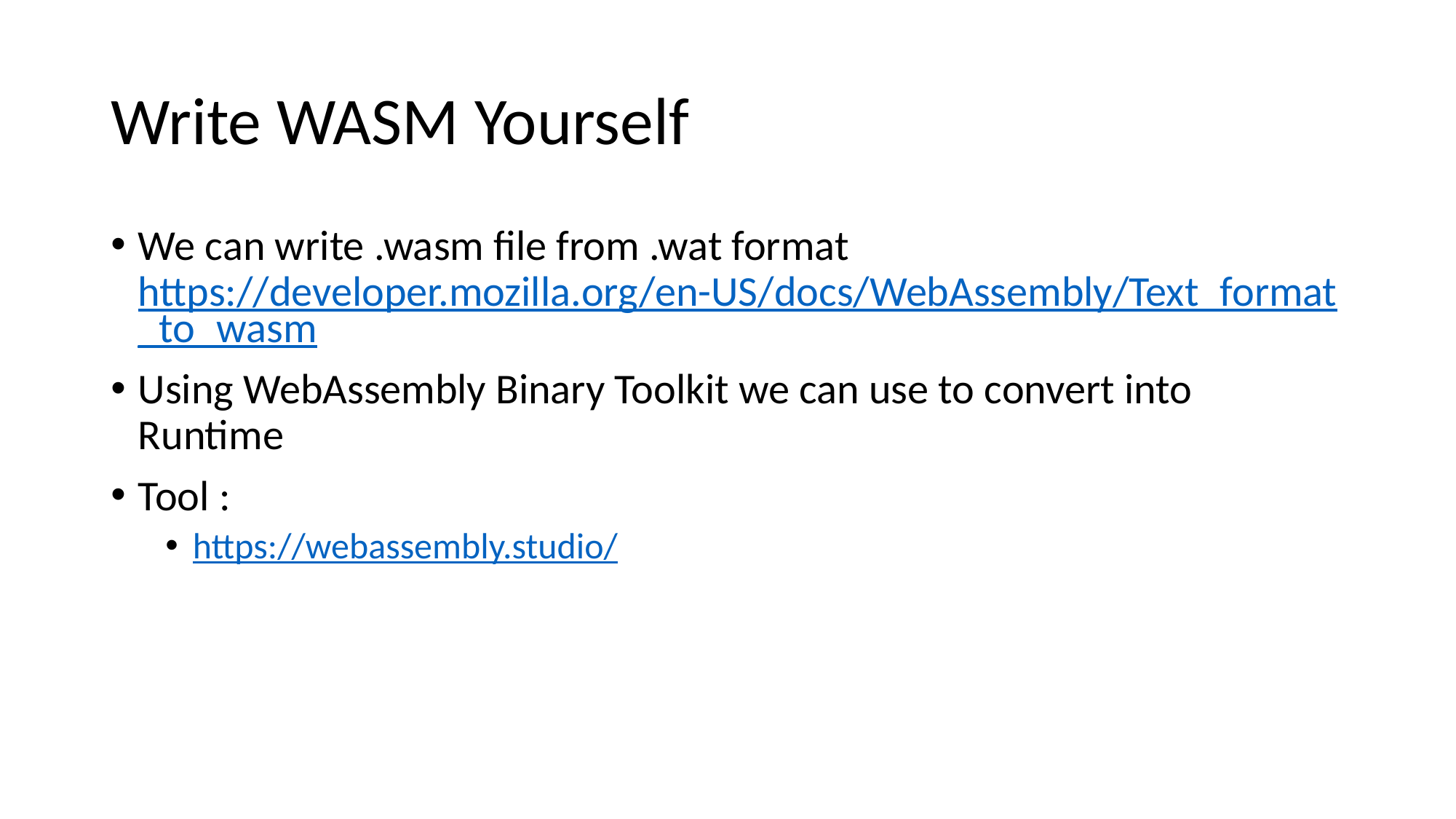

# Write WASM Yourself
We can write .wasm file from .wat format
https://developer.mozilla.org/en-US/docs/WebAssembly/Text_format_to_wasm
Using WebAssembly Binary Toolkit we can use to convert into Runtime
Tool :
https://webassembly.studio/